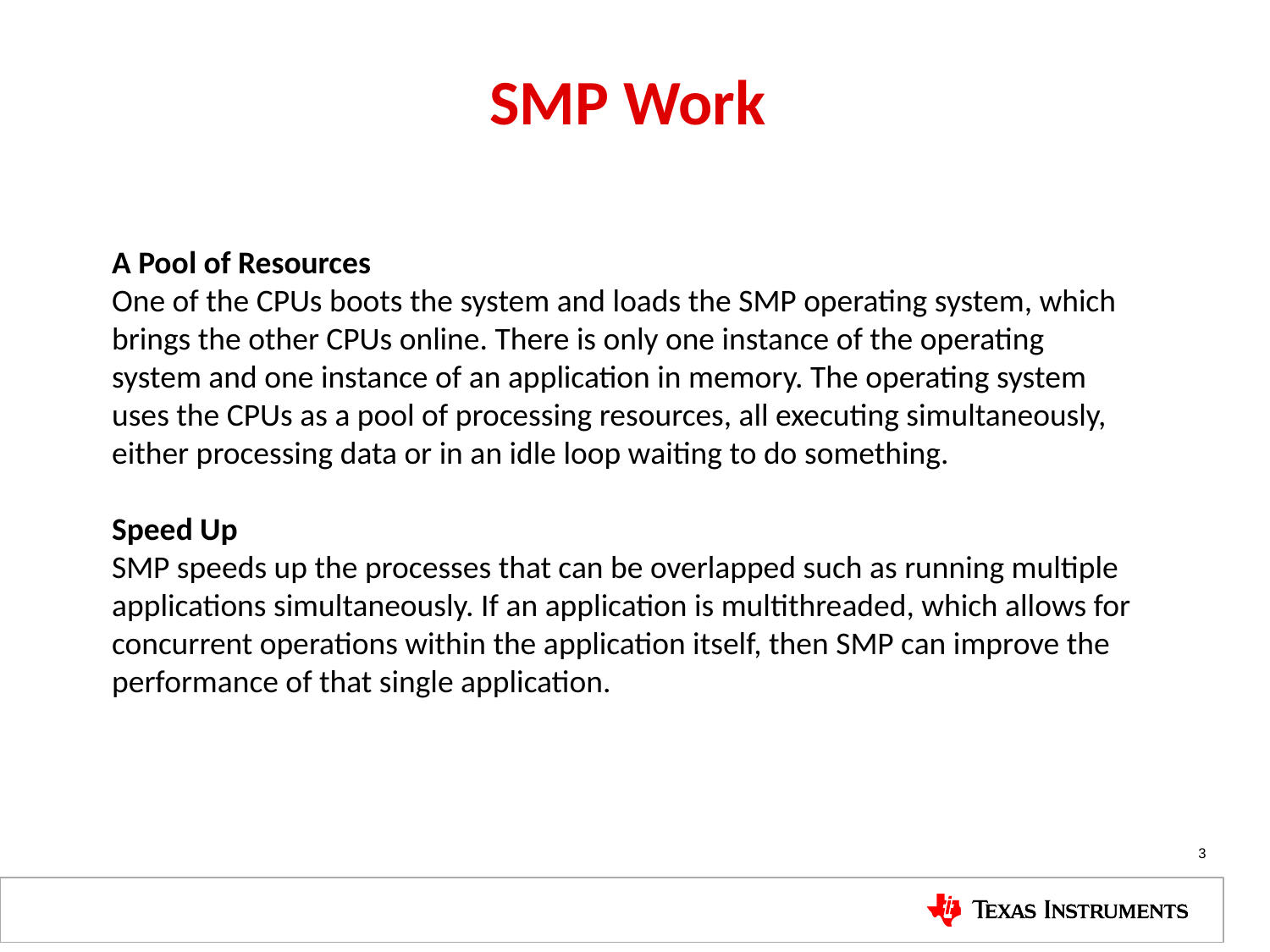

# SMP Work
A Pool of Resources
One of the CPUs boots the system and loads the SMP operating system, which brings the other CPUs online. There is only one instance of the operating system and one instance of an application in memory. The operating system uses the CPUs as a pool of processing resources, all executing simultaneously, either processing data or in an idle loop waiting to do something.
Speed Up
SMP speeds up the processes that can be overlapped such as running multiple applications simultaneously. If an application is multithreaded, which allows for concurrent operations within the application itself, then SMP can improve the performance of that single application.
3